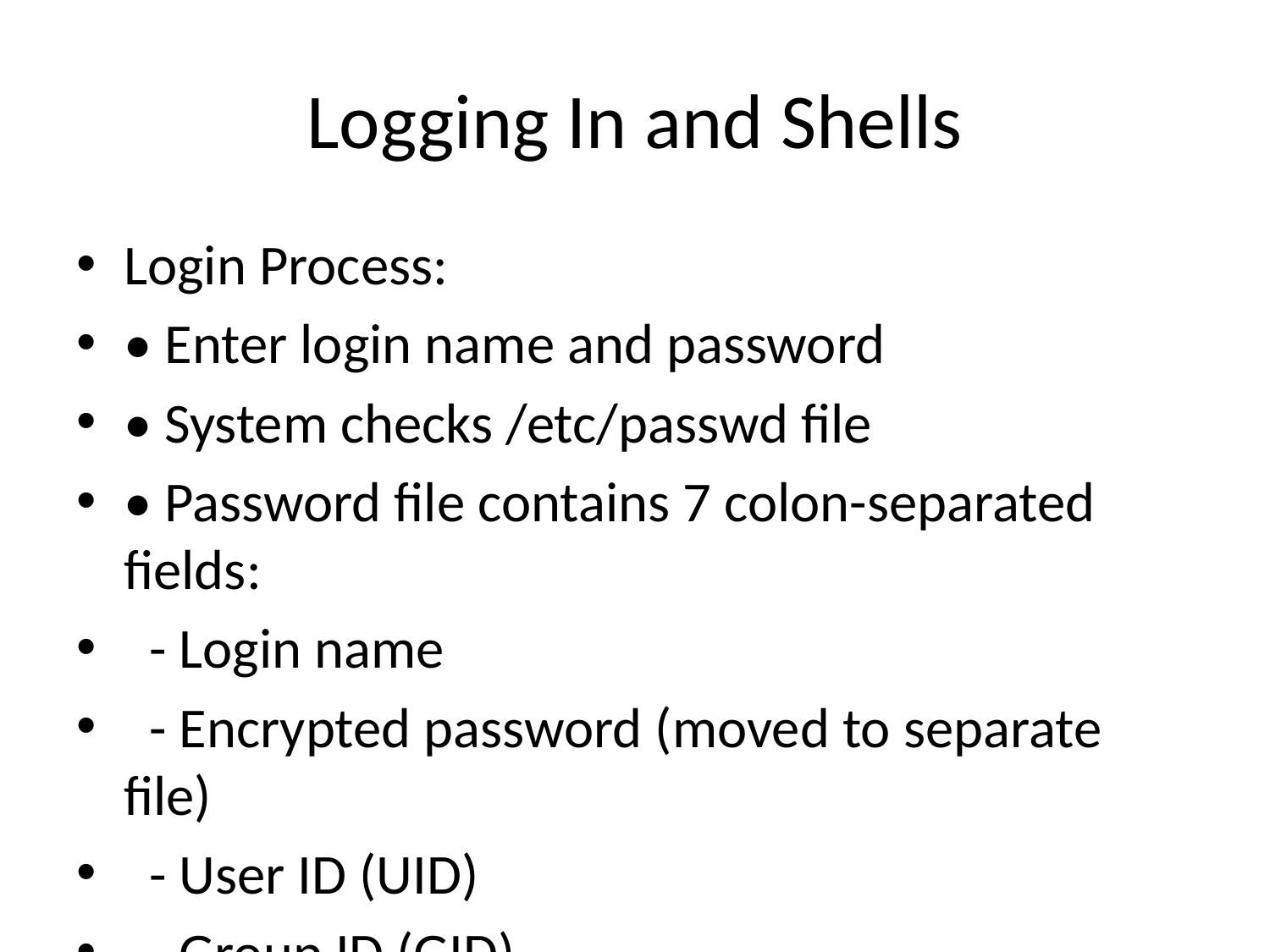

# Logging In and Shells
Login Process:
• Enter login name and password
• System checks /etc/passwd file
• Password file contains 7 colon-separated fields:
  - Login name
  - Encrypted password (moved to separate file)
  - User ID (UID)
  - Group ID (GID)
  - Comment field
  - Home directory
  - Shell program